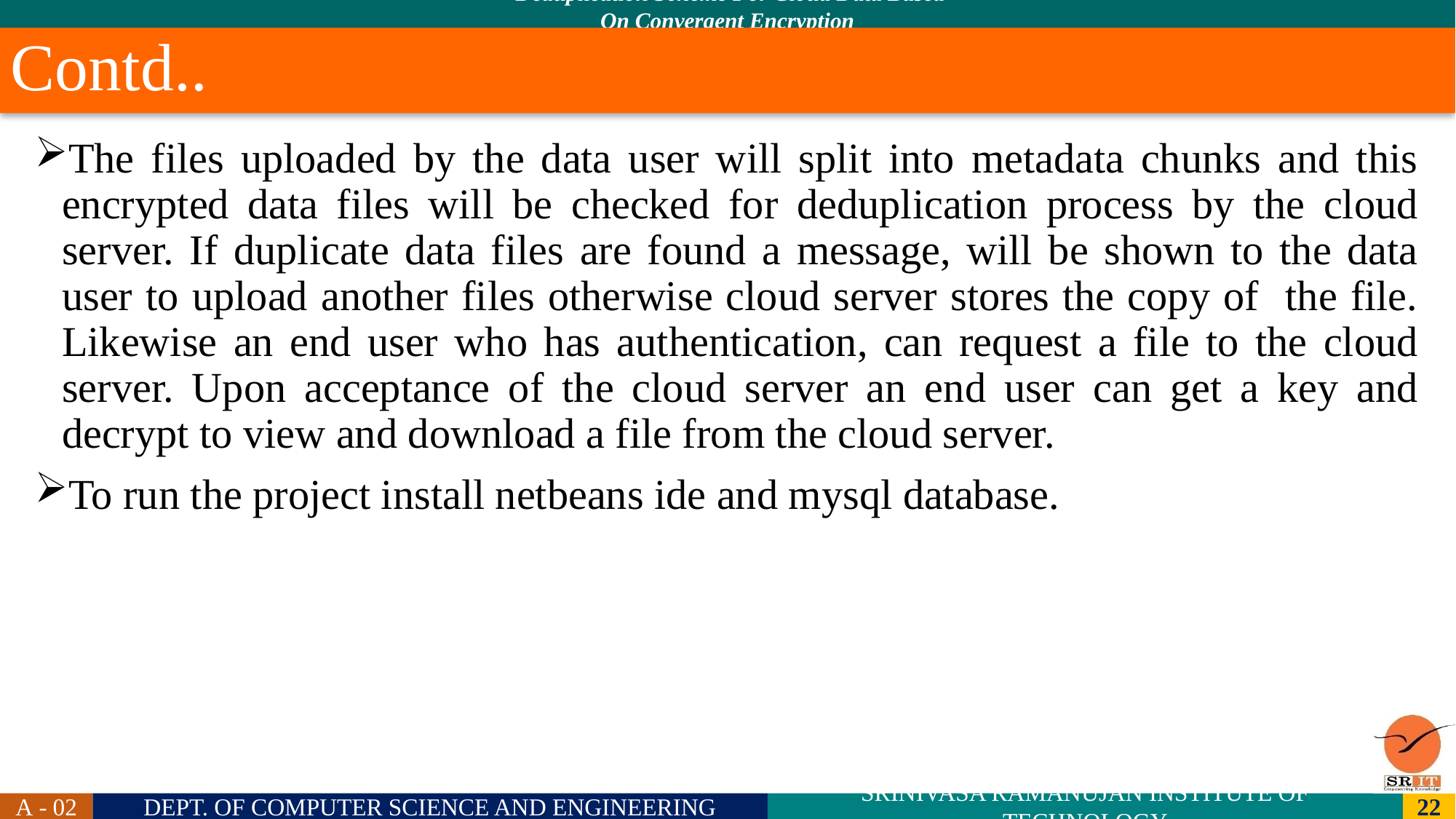

# Contd..
The files uploaded by the data user will split into metadata chunks and this encrypted data files will be checked for deduplication process by the cloud server. If duplicate data files are found a message, will be shown to the data user to upload another files otherwise cloud server stores the copy of  the file. Likewise an end user who has authentication, can request a file to the cloud server. Upon acceptance of the cloud server an end user can get a key and decrypt to view and download a file from the cloud server.
To run the project install netbeans ide and mysql database.